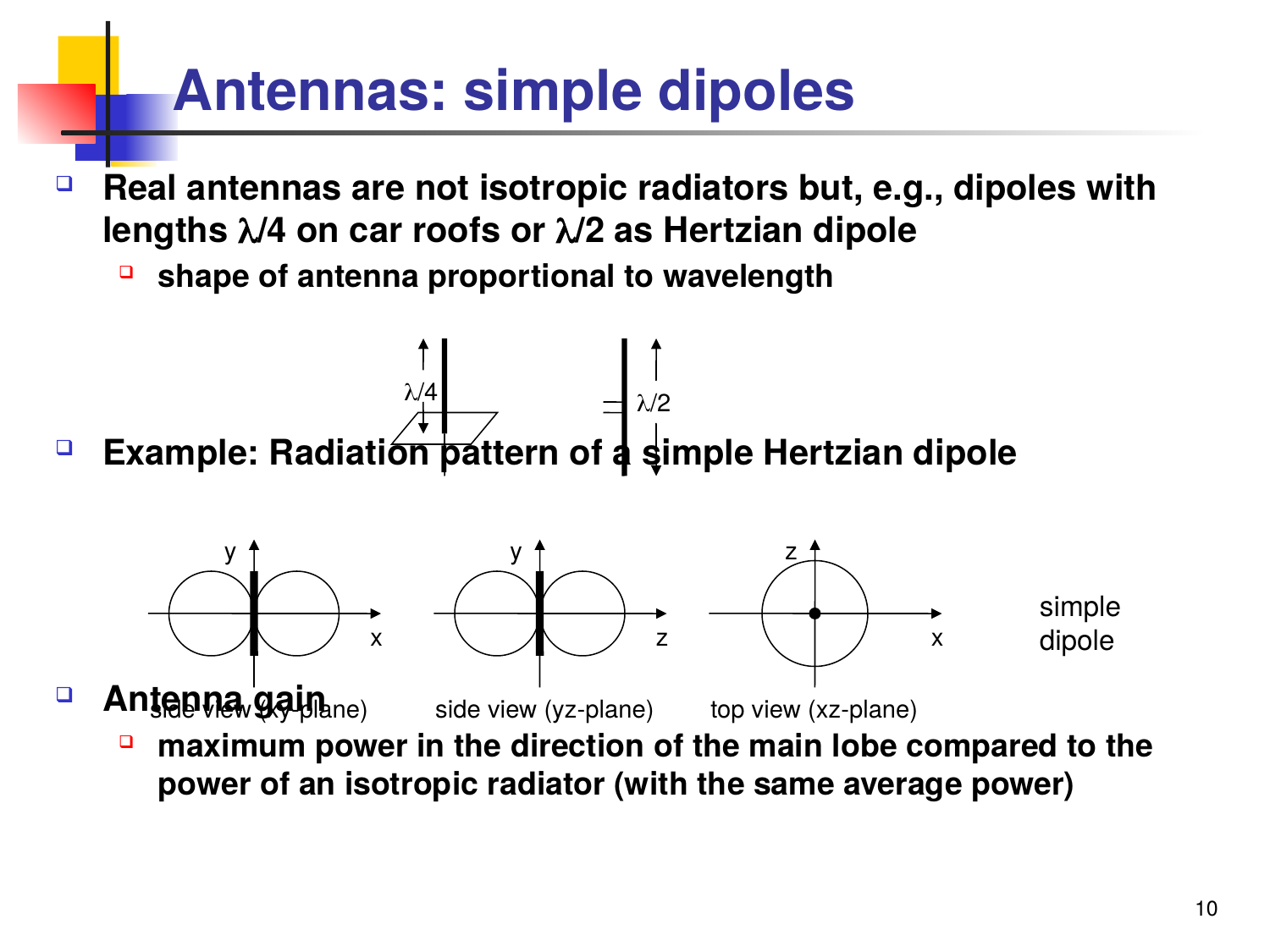

# Antennas: simple dipoles
Real antennas are not isotropic radiators but, e.g., dipoles with lengths λ/4 on car roofs or λ/2 as Hertzian dipole
shape of antenna proportional to wavelength

Example: Radiation pattern of a simple Hertzian dipole

Antenna gain
maximum power in the direction of the main lobe compared to the power of an isotropic radiator (with the same average power)

λ/2

λ/4

y
y
z

simple
dipole

x
z
x
side view (xy-plane)
side view (yz-plane)
top view (xz-plane)
10